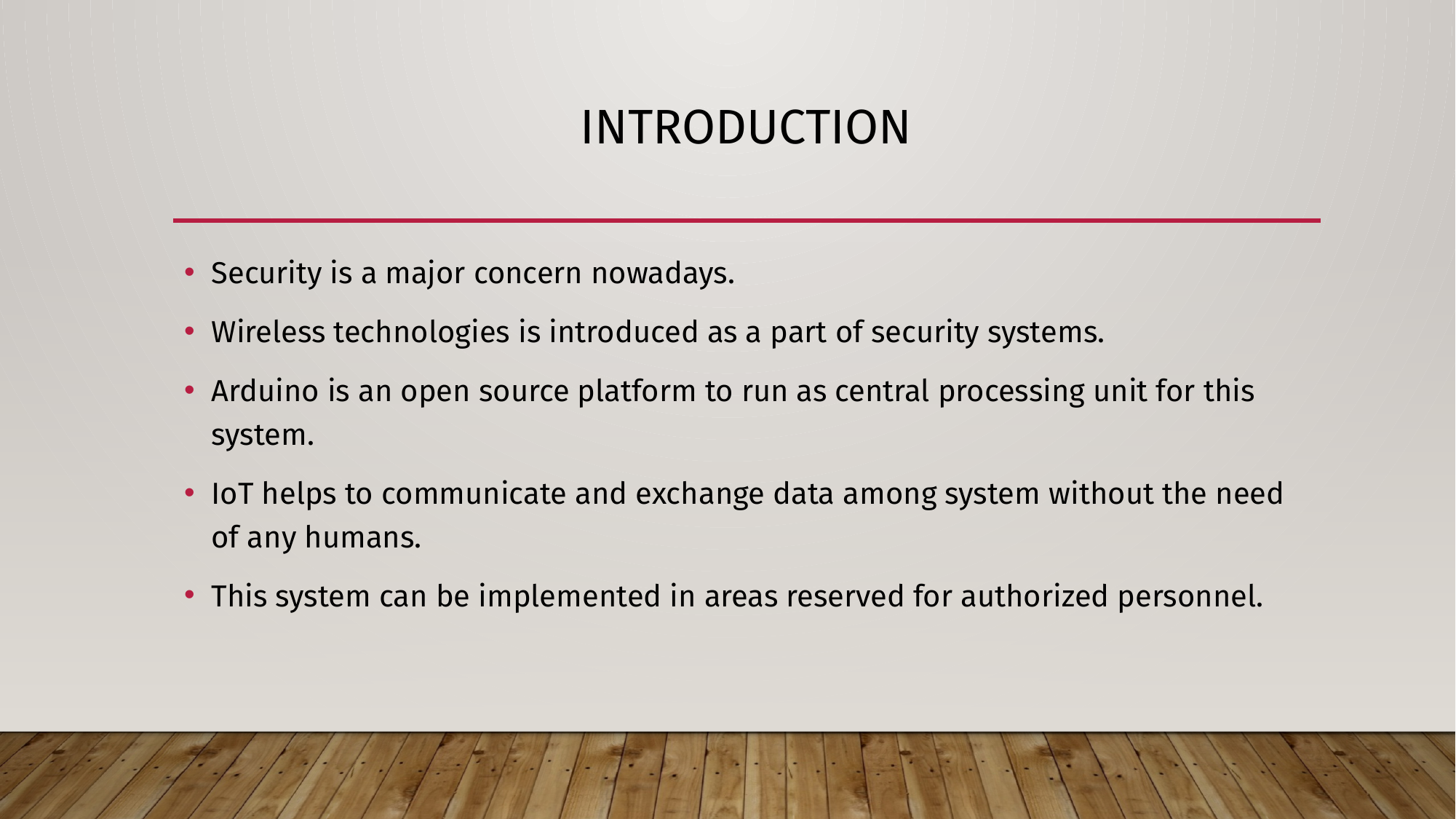

# INTRODUCTION
Security is a major concern nowadays.
Wireless technologies is introduced as a part of security systems.
Arduino is an open source platform to run as central processing unit for this system.
IoT helps to communicate and exchange data among system without the need of any humans.
This system can be implemented in areas reserved for authorized personnel.